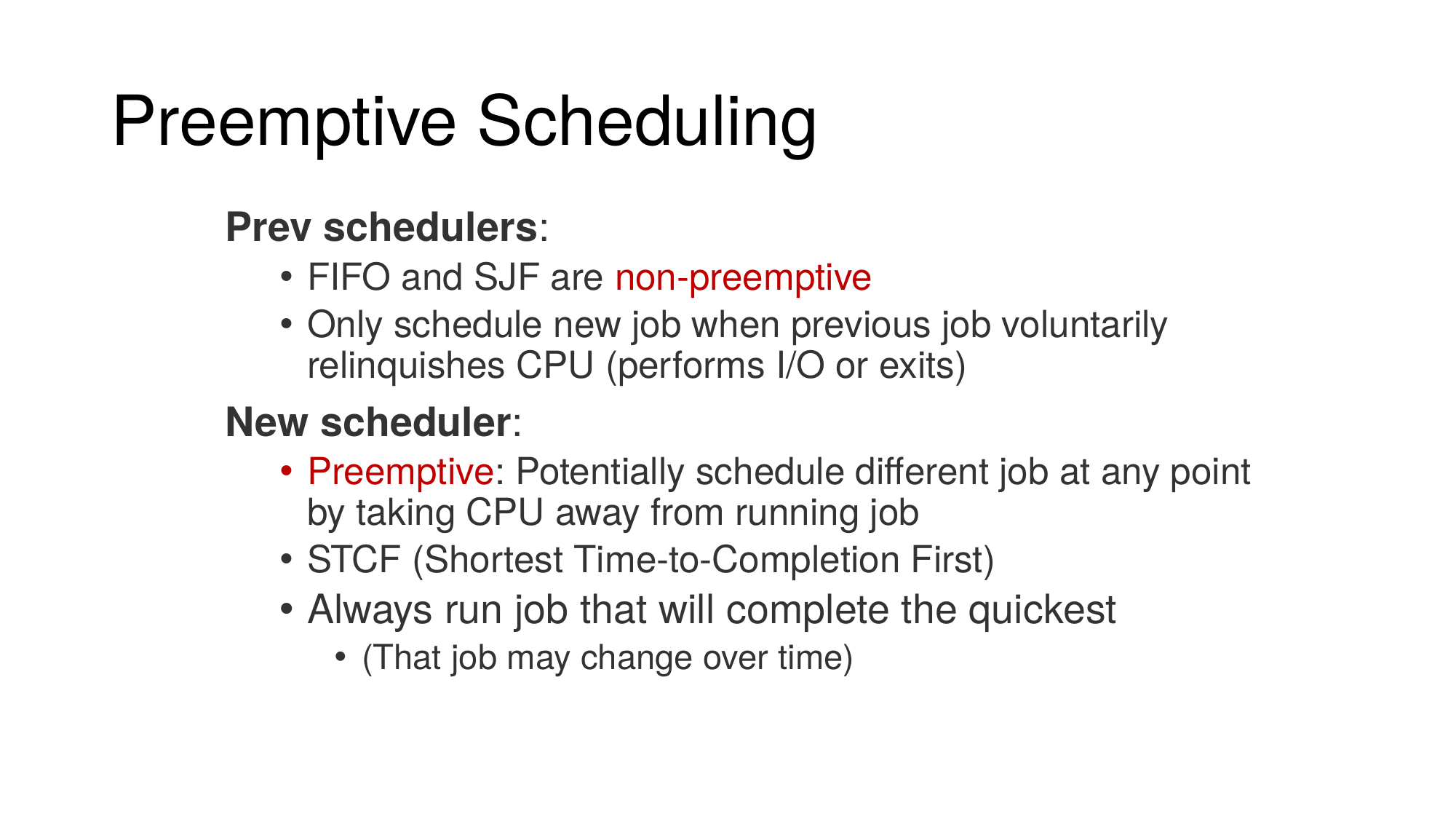

# Preemptive Scheduling
Prev schedulers:
FIFO and SJF are non-preemptive
Only schedule new job when previous job voluntarily relinquishes CPU (performs I/O or exits)
New scheduler:
Preemptive: Potentially schedule different job at any point by taking CPU away from running job
STCF (Shortest Time-to-Completion First)
Always run job that will complete the quickest
(That job may change over time)